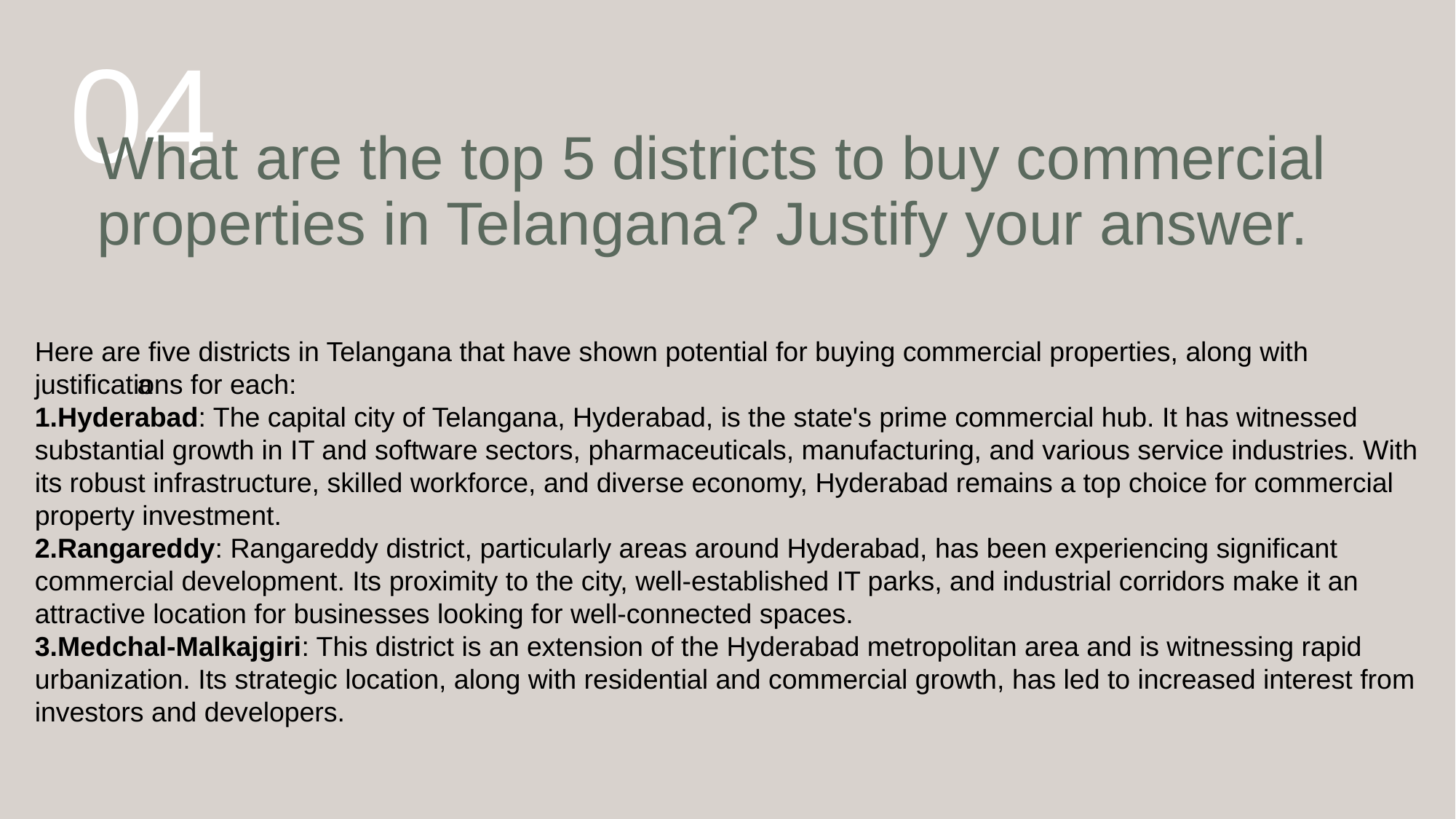

04
# What are the top 5 districts to buy commercial properties in Telangana? Justify your answer.
Here are five districts in Telangana that have shown potential for buying commercial properties, along with justifications for each:
Hyderabad: The capital city of Telangana, Hyderabad, is the state's prime commercial hub. It has witnessed substantial growth in IT and software sectors, pharmaceuticals, manufacturing, and various service industries. With its robust infrastructure, skilled workforce, and diverse economy, Hyderabad remains a top choice for commercial property investment.
Rangareddy: Rangareddy district, particularly areas around Hyderabad, has been experiencing significant commercial development. Its proximity to the city, well-established IT parks, and industrial corridors make it an attractive location for businesses looking for well-connected spaces.
Medchal-Malkajgiri: This district is an extension of the Hyderabad metropolitan area and is witnessing rapid urbanization. Its strategic location, along with residential and commercial growth, has led to increased interest from investors and developers.

a